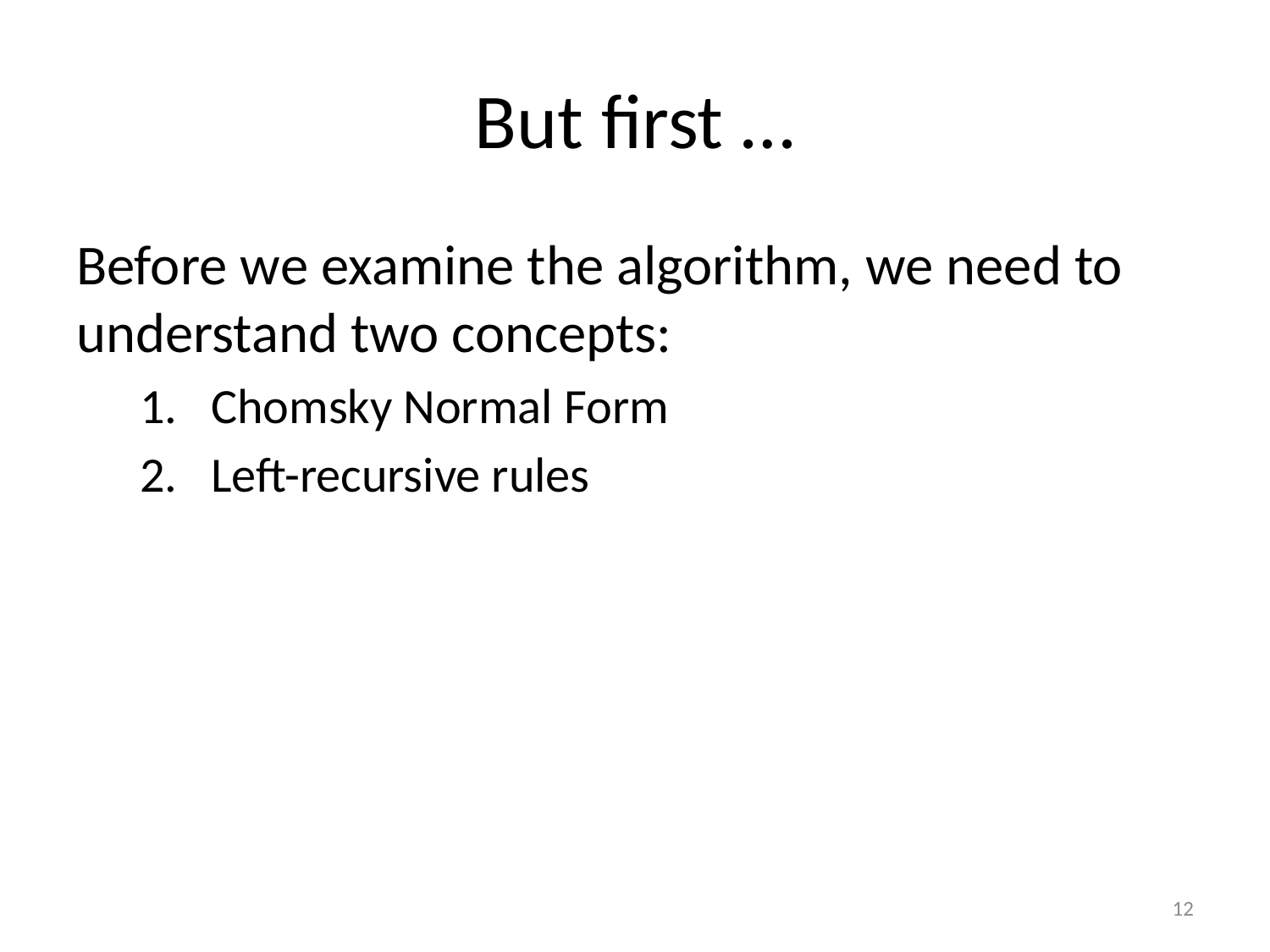

# But first …
Before we examine the algorithm, we need to understand two concepts:
Chomsky Normal Form
Left-recursive rules
12